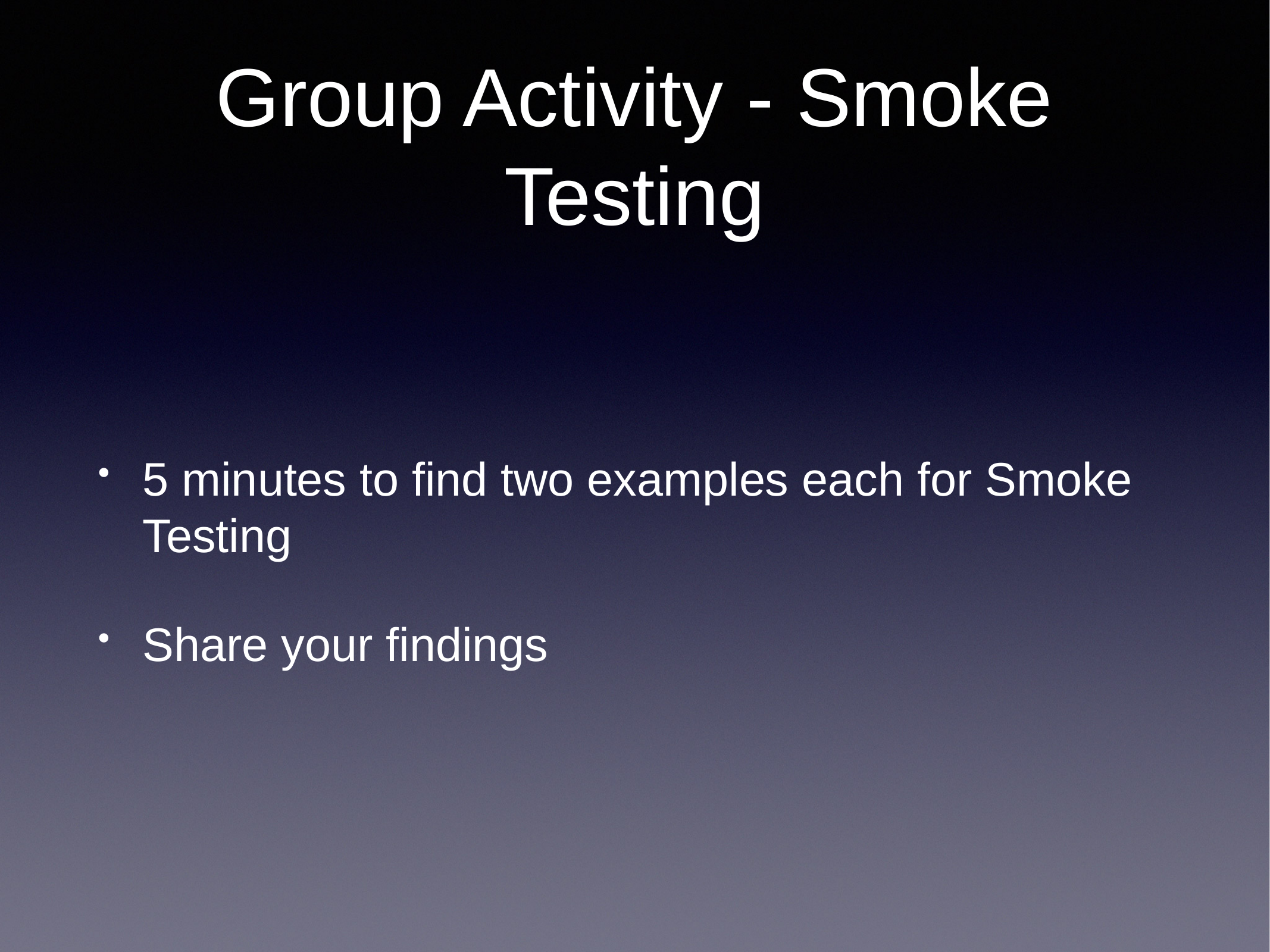

# Group Activity - Smoke Testing
5 minutes to find two examples each for Smoke Testing
Share your findings